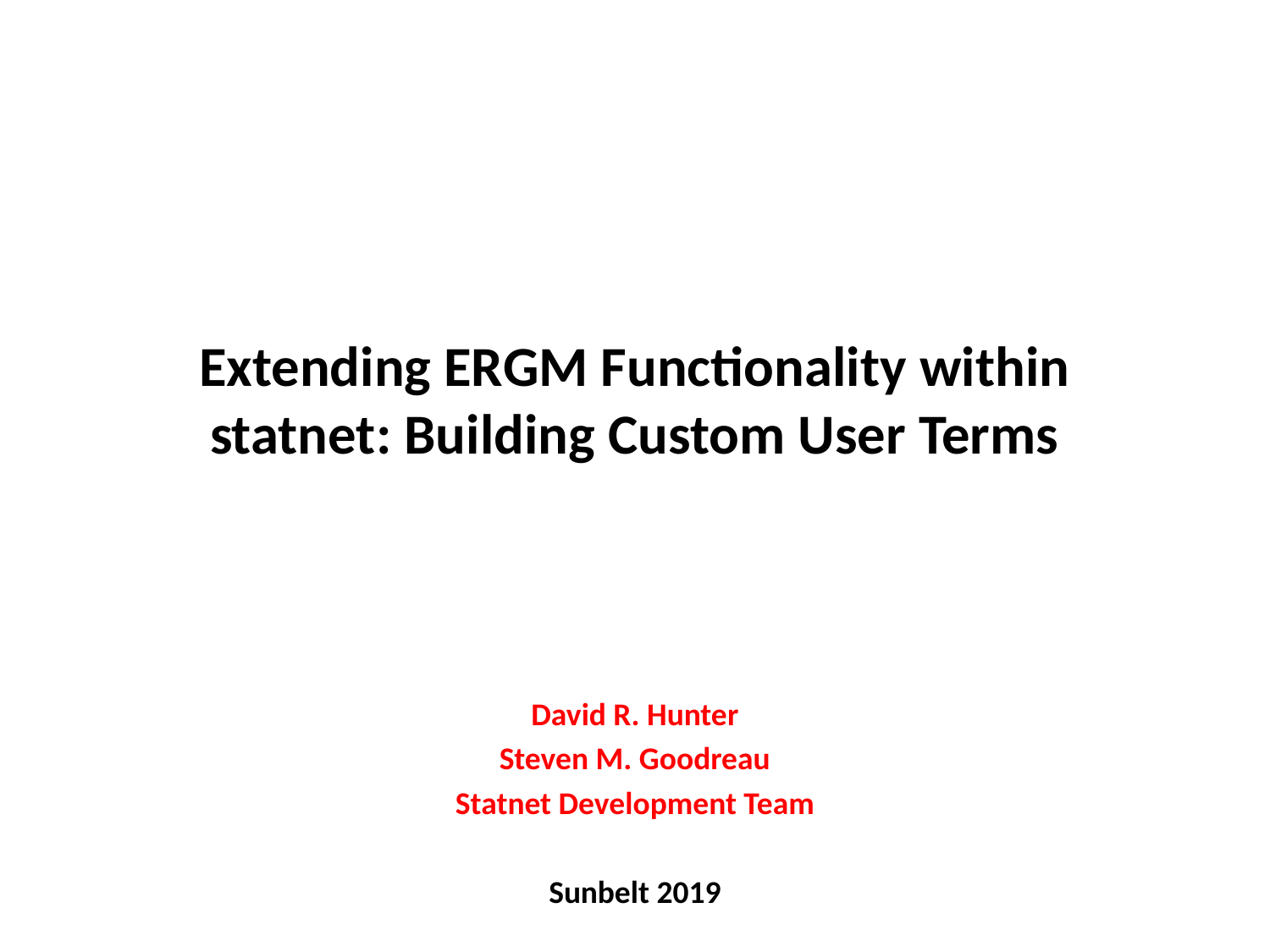

# Extending ERGM Functionality within statnet: Building Custom User Terms
David R. Hunter
Steven M. Goodreau
Statnet Development Team

Sunbelt 2019